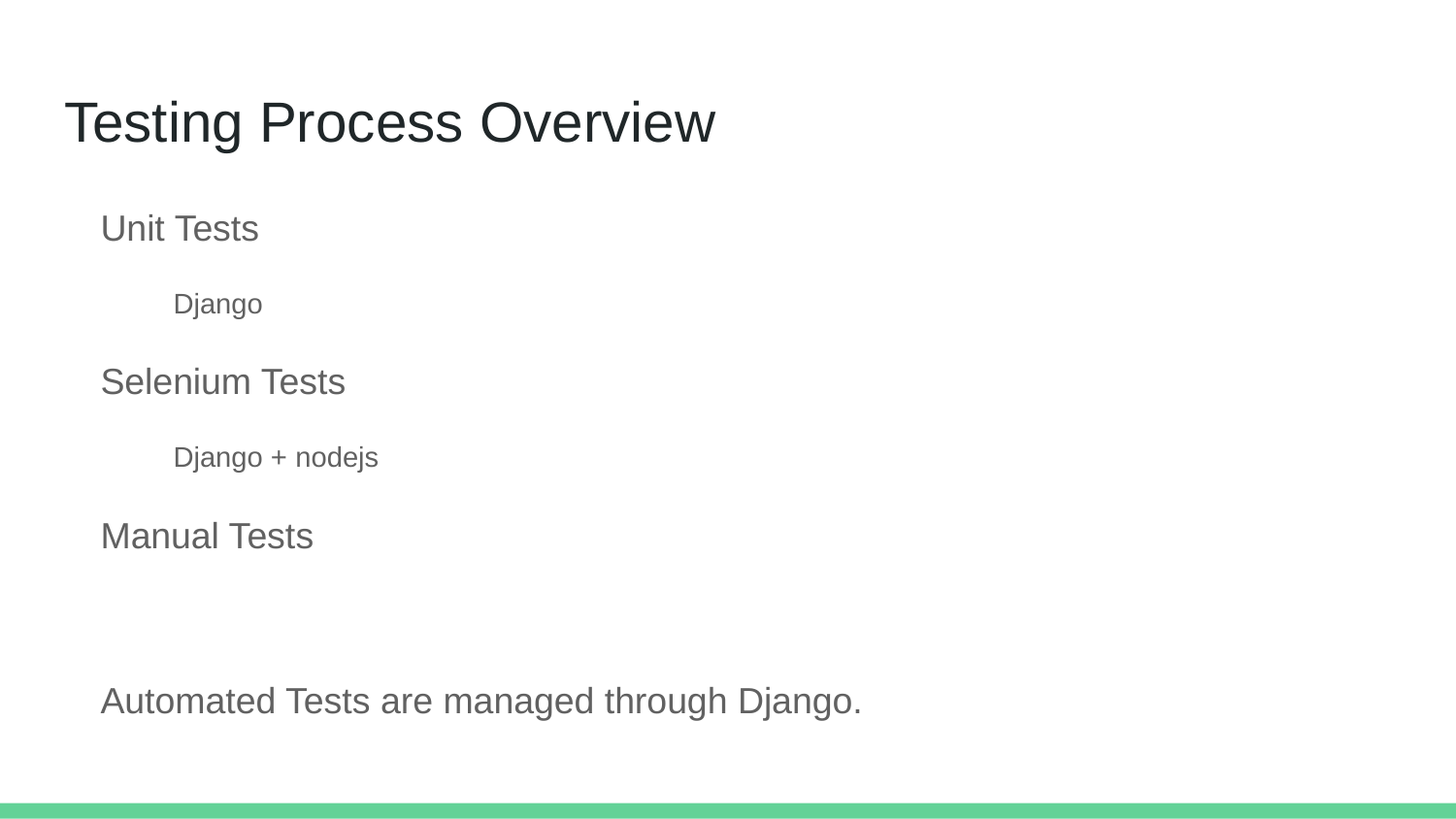

# Testing Process Overview
Unit Tests
Django
Selenium Tests
Django + nodejs
Manual Tests

Automated Tests are managed through Django.